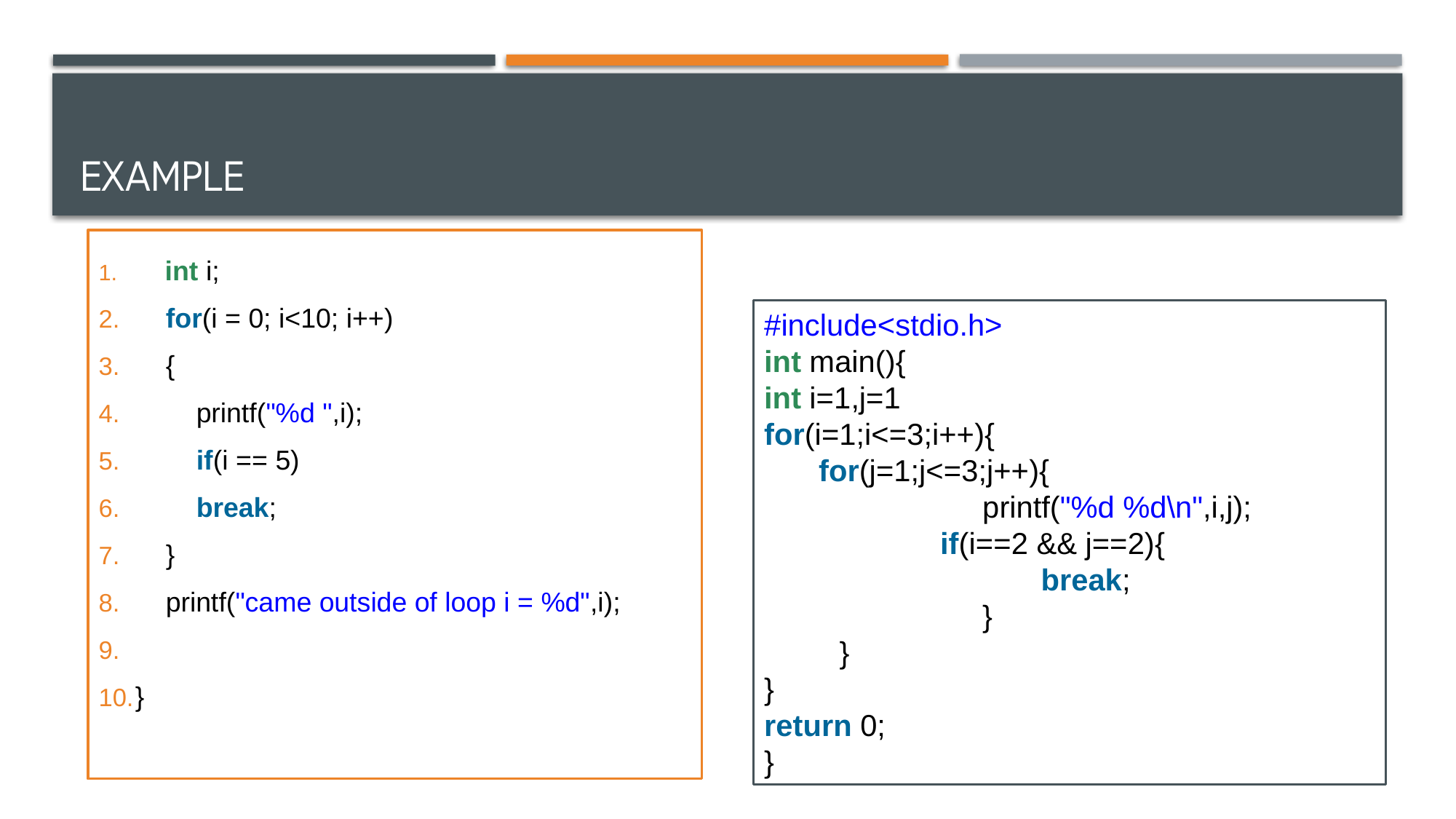

# Example
    int i;
    for(i = 0; i<10; i++)
    {
        printf("%d ",i);
        if(i == 5)
        break;
    }
    printf("came outside of loop i = %d",i);

}

#include<stdio.h>
int main(){
int i=1,j=1
for(i=1;i<=3;i++){
for(j=1;j<=3;j++){
		printf("%d %d\n",i,j);
	        if(i==2 && j==2){
		       break;
		}
         }
}
return 0;
}